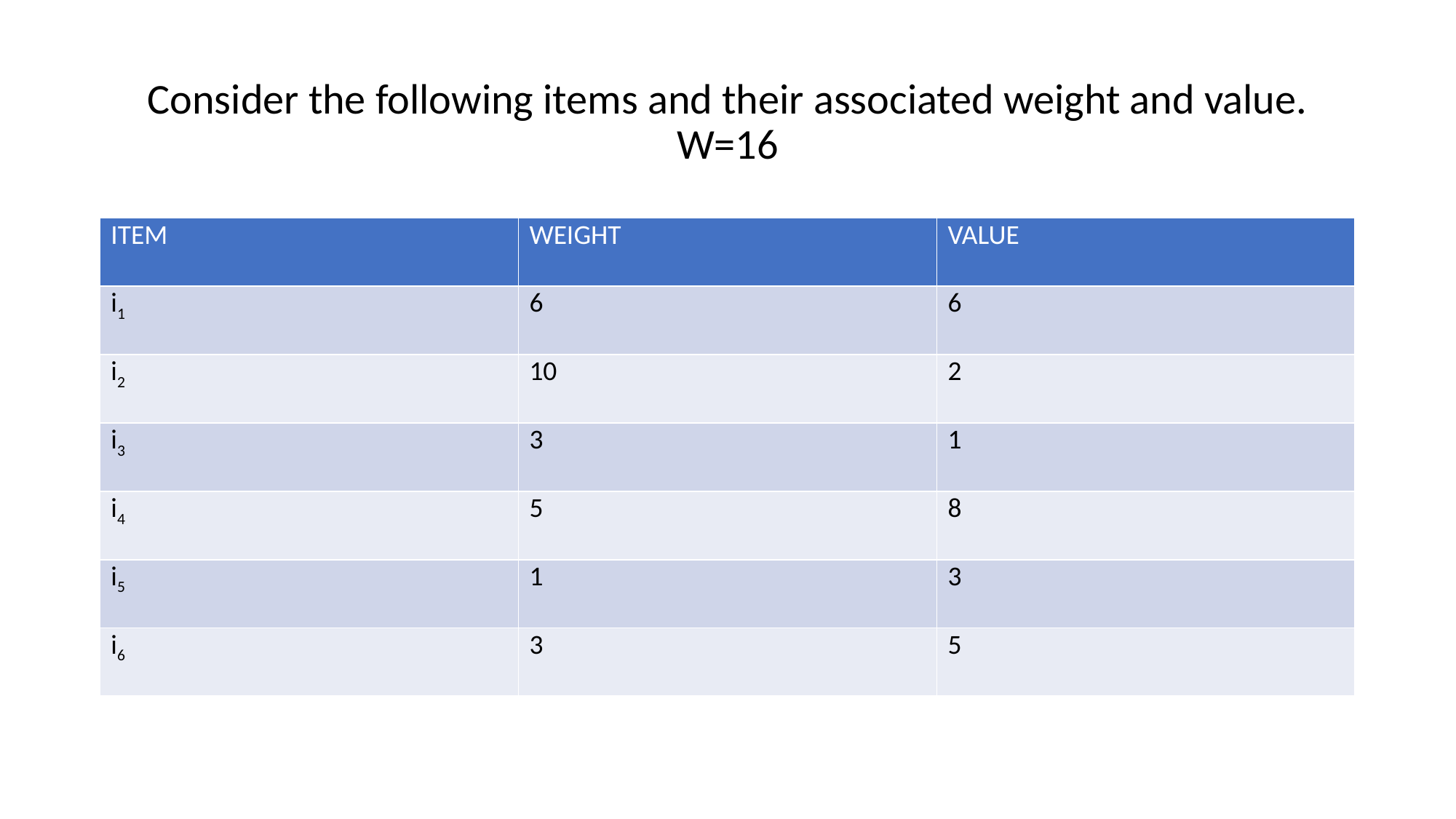

# Consider the following items and their associated weight and value. W=16
| ITEM | WEIGHT | VALUE |
| --- | --- | --- |
| i1 | 6 | 6 |
| i2 | 10 | 2 |
| i3 | 3 | 1 |
| i4 | 5 | 8 |
| i5 | 1 | 3 |
| i6 | 3 | 5 |